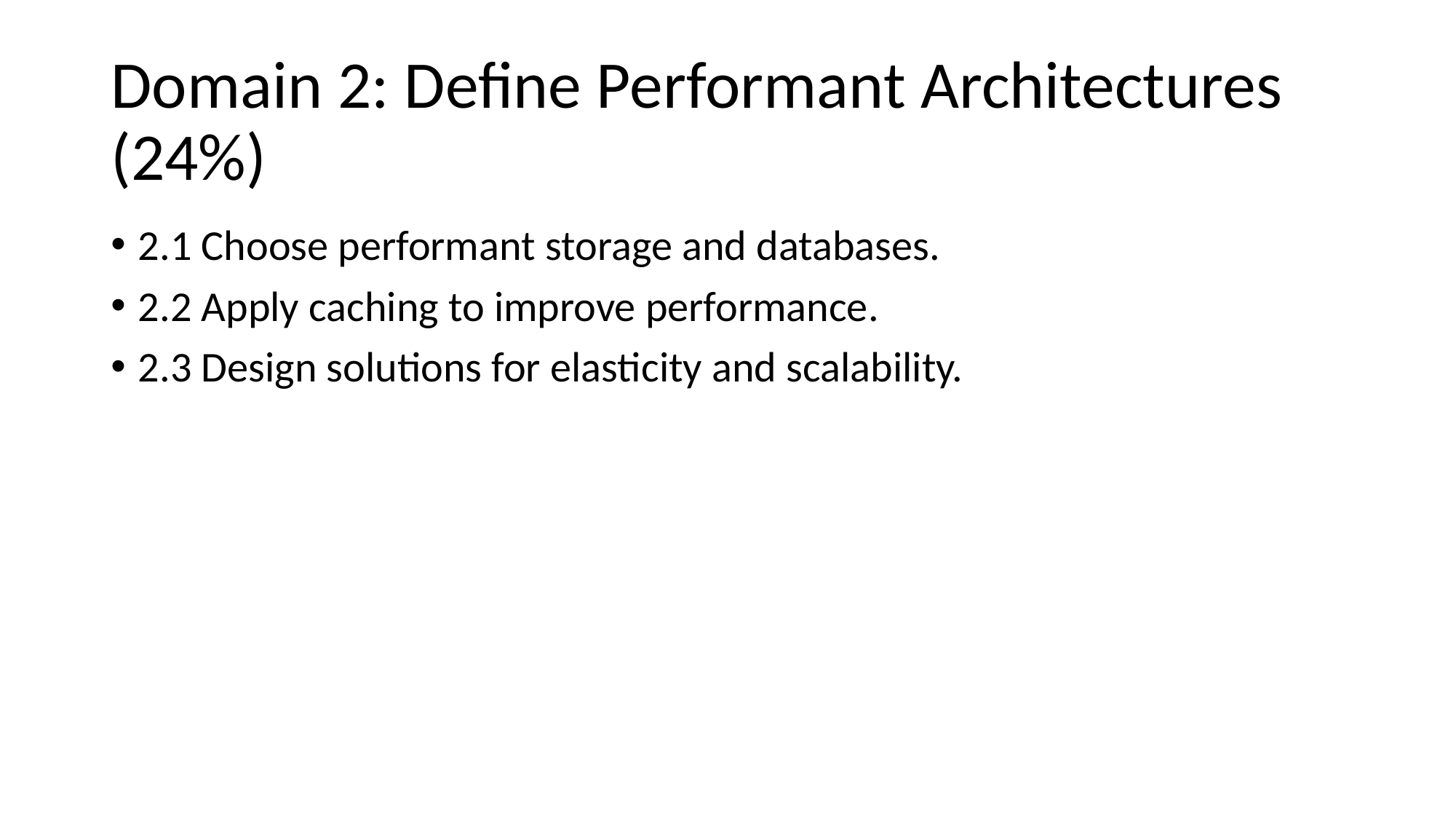

# Domain 2: Define Performant Architectures (24%)
2.1 Choose performant storage and databases.
2.2 Apply caching to improve performance.
2.3 Design solutions for elasticity and scalability.